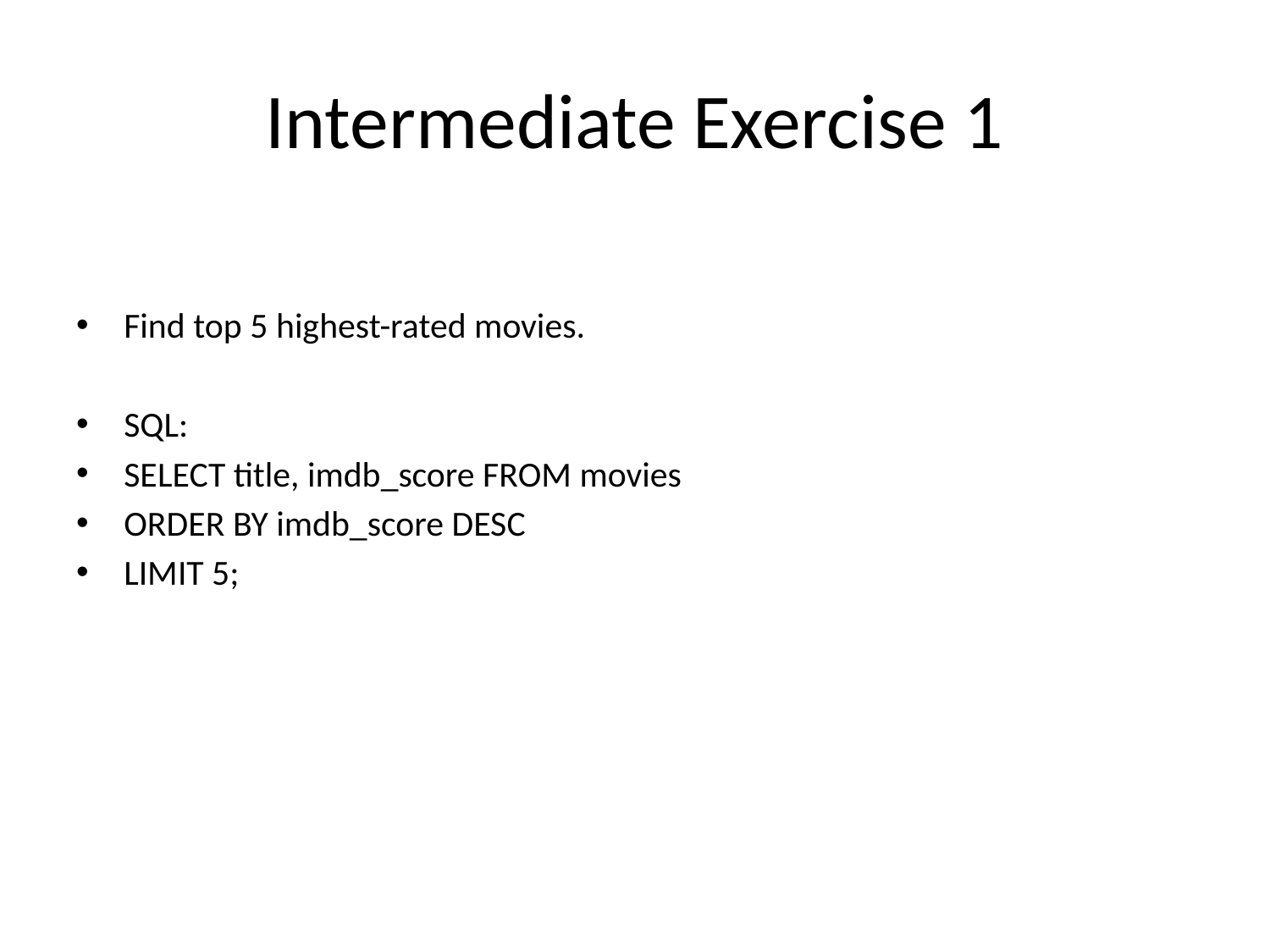

# Intermediate Exercise 1

Find top 5 highest-rated movies.

SQL:
SELECT title, imdb_score FROM movies
ORDER BY imdb_score DESC
LIMIT 5;